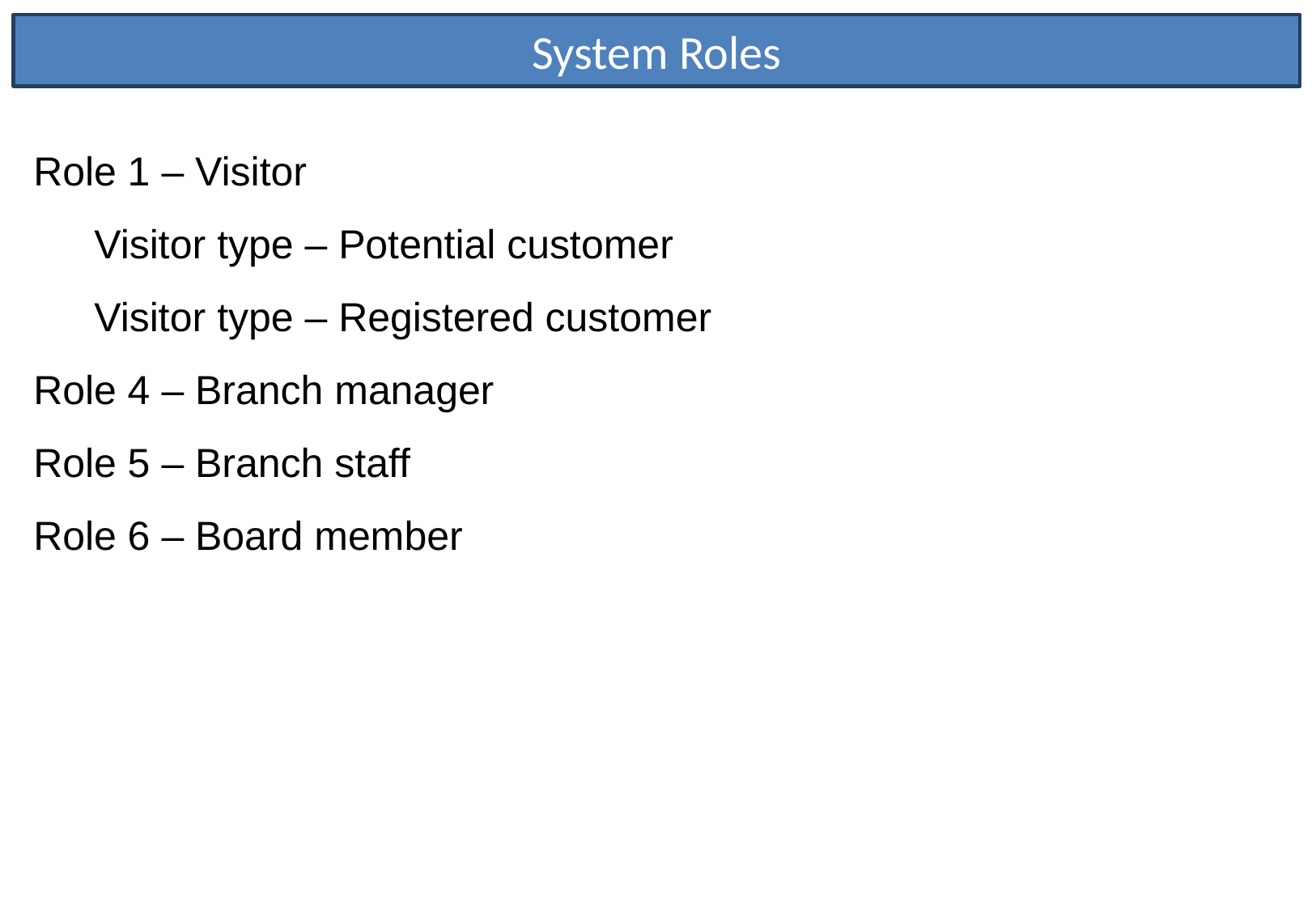

System Roles
Role 1 – Visitor
Visitor type – Potential customer
Visitor type – Registered customer
Role 4 – Branch manager
Role 5 – Branch staff
Role 6 – Board member